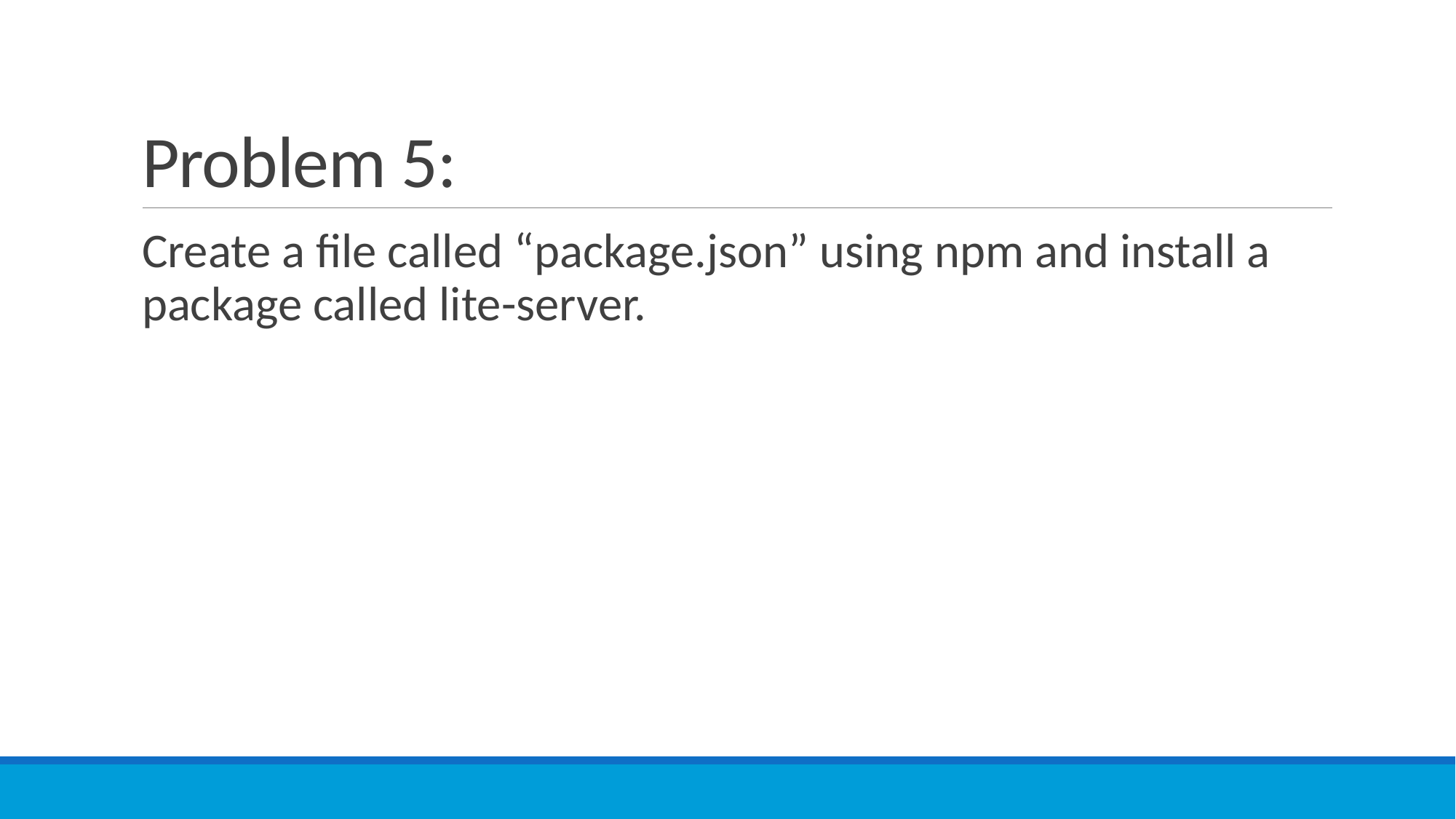

# Problem 5:
Create a file called “package.json” using npm and install a package called lite-server.